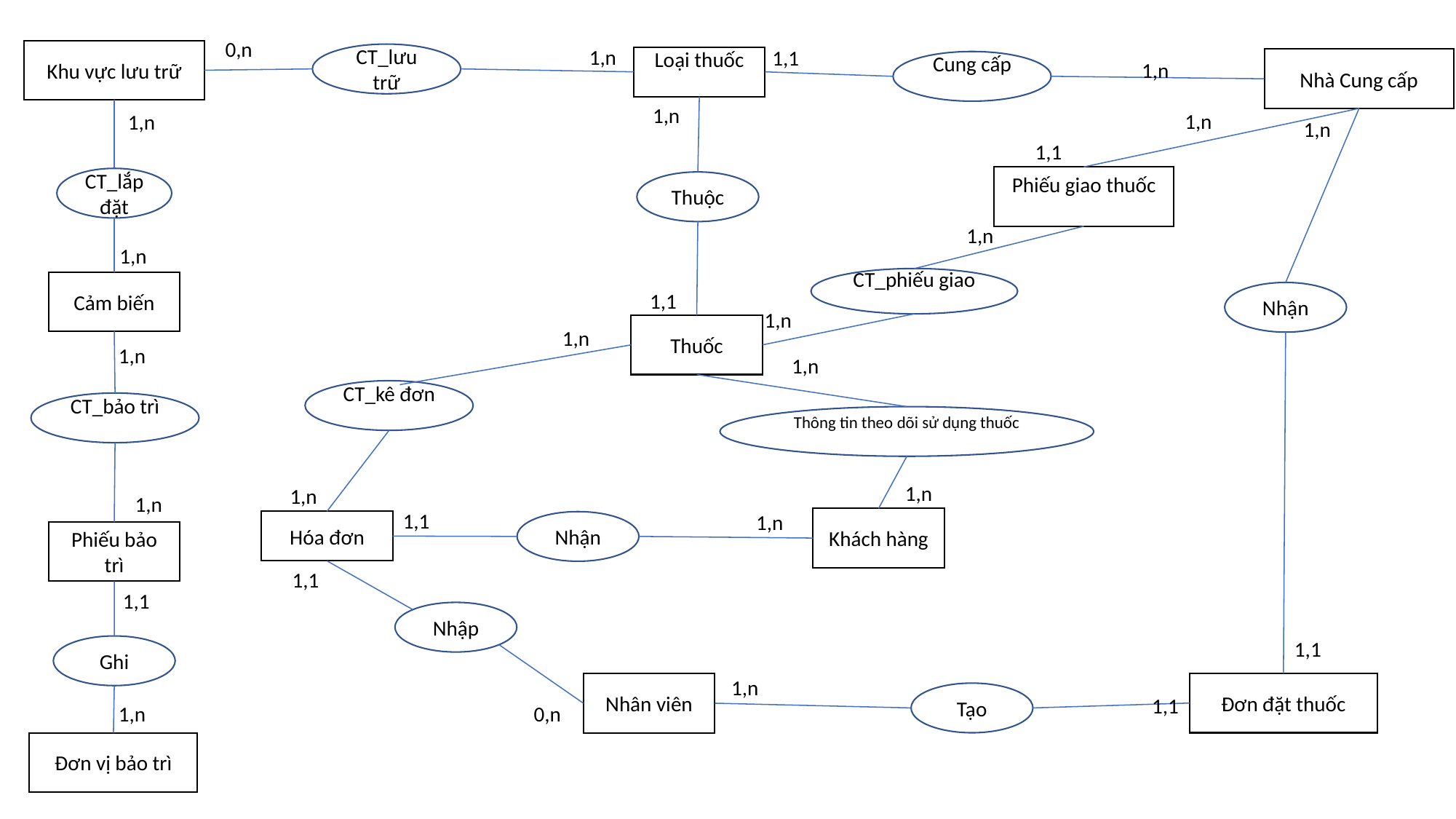

0,n
1,n
1,1
Khu vực lưu trữ
CT_lưu trữ
Loại thuốc

Nhà Cung cấp
1,n
Cung cấp

1,n
1,n
1,n
1,n
1,1
Phiếu giao thuốc

CT_lắp đặt
Thuộc
1,n
1,n
CT_phiếu giao

Cảm biến
1,1
Nhận
1,n
Thuốc
1,n
1,n
1,n
CT_kê đơn

CT_bảo trì

Thông tin theo dõi sử dụng thuốc

1,n
1,n
1,n
1,1
1,n
Khách hàng
Hóa đơn
Nhận
Phiếu bảo trì
1,1
1,1
Nhập
1,1
Ghi
1,n
Đơn đặt thuốc
Nhân viên
Tạo
1,1
0,n
1,n
Đơn vị bảo trì